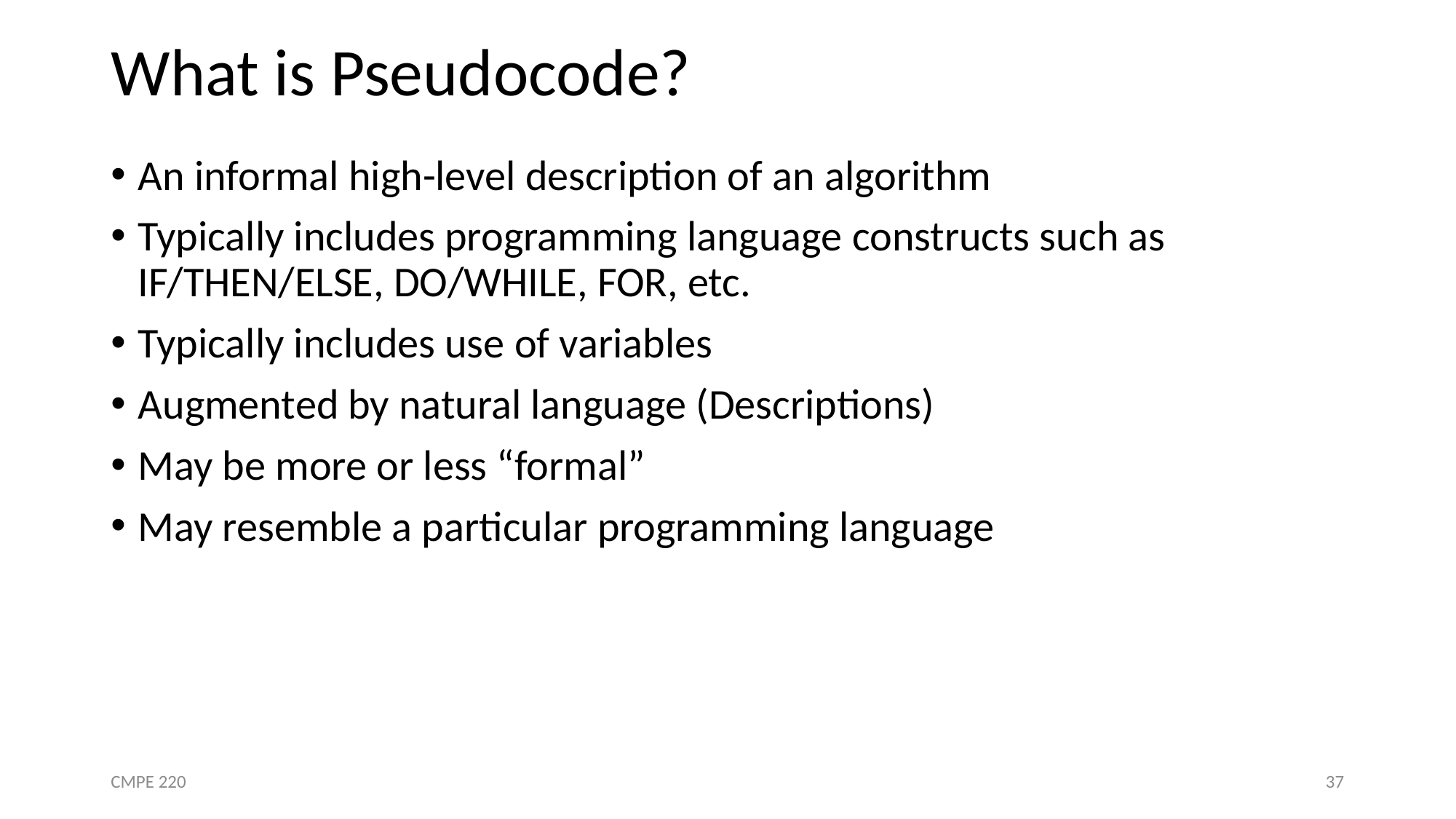

# What is Pseudocode?
An informal high-level description of an algorithm
Typically includes programming language constructs such as IF/THEN/ELSE, DO/WHILE, FOR, etc.
Typically includes use of variables
Augmented by natural language (Descriptions)
May be more or less “formal”
May resemble a particular programming language
CMPE 220
37